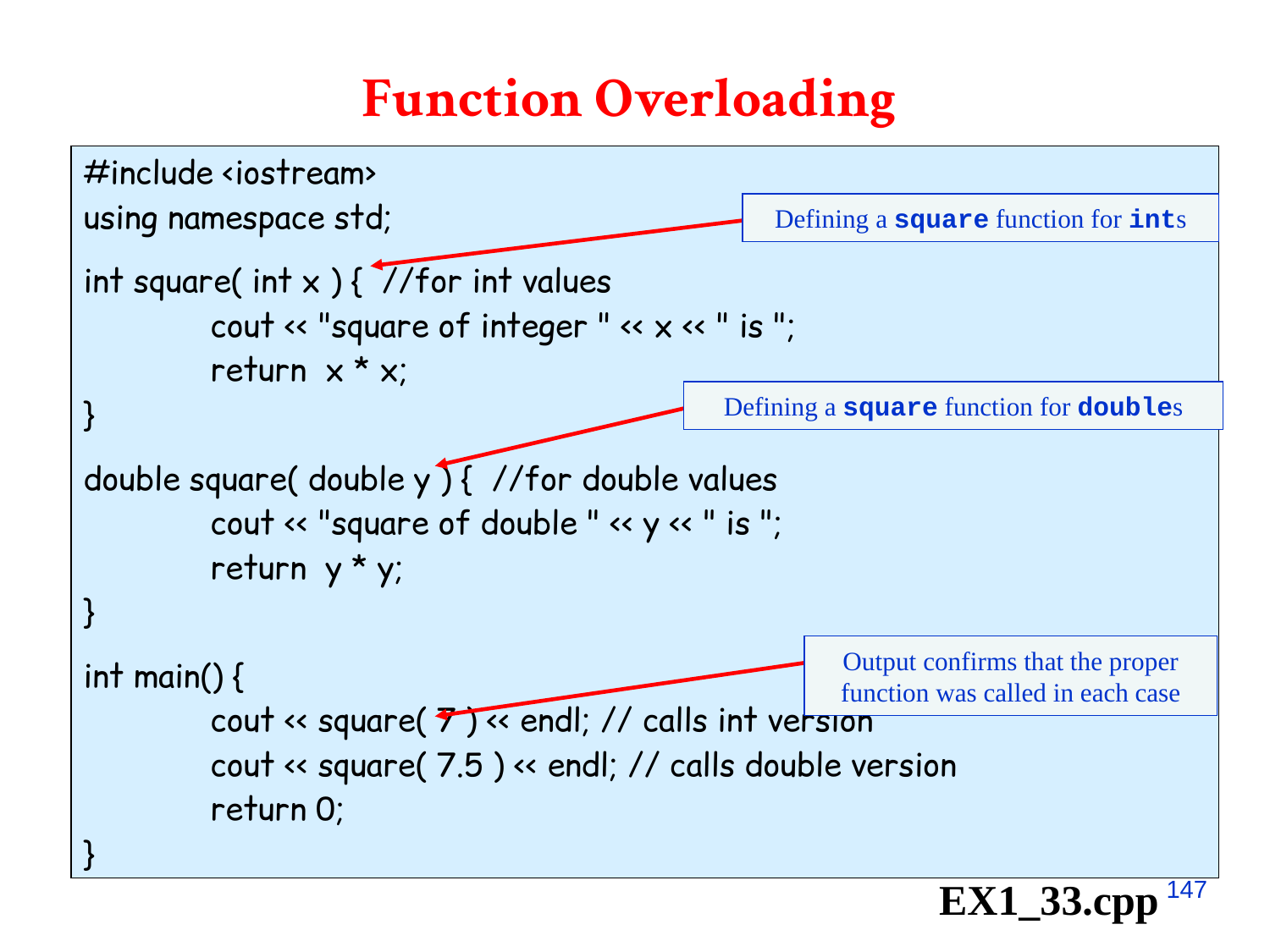

Function Overloading
#include <iostream>
using namespace std;

int square( int x ) {  //for int values
	cout << "square of integer " << x << " is ";
	return  x * x;
}

double square( double y ) {  //for double values
	cout << "square of double " << y << " is ";
	return  y * y;
}

int main() {
	cout << square( 7 ) << endl; // calls int version
	cout << square( 7.5 ) << endl; // calls double version
	return 0;
}
Defining a square function for ints

Defining a square function for doubles

Output confirms that the proper function was called in each case

EX1_33.cpp
147